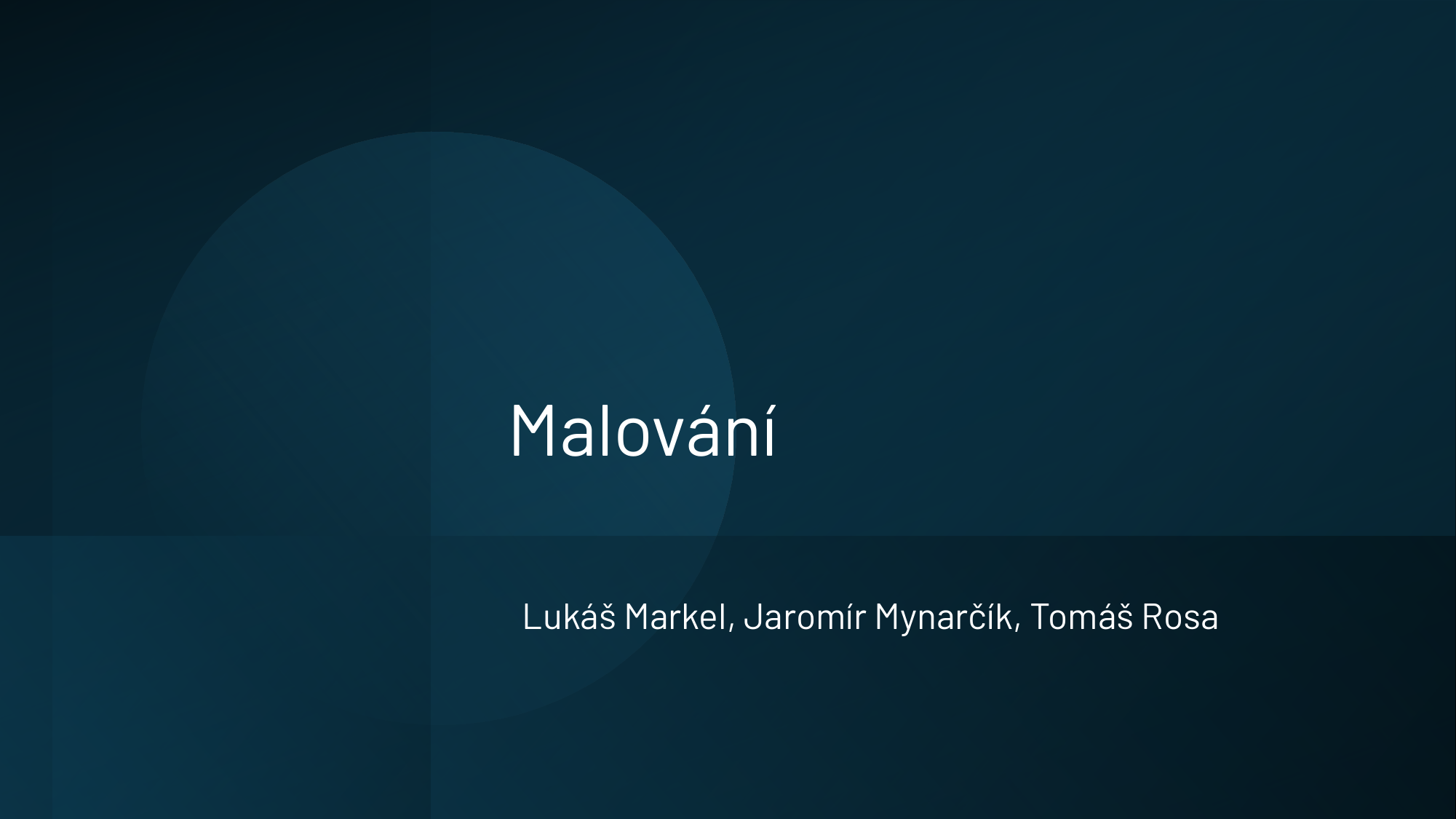

# Malování

Lukáš Markel, Jaromír Mynarčík, Tomáš Rosa